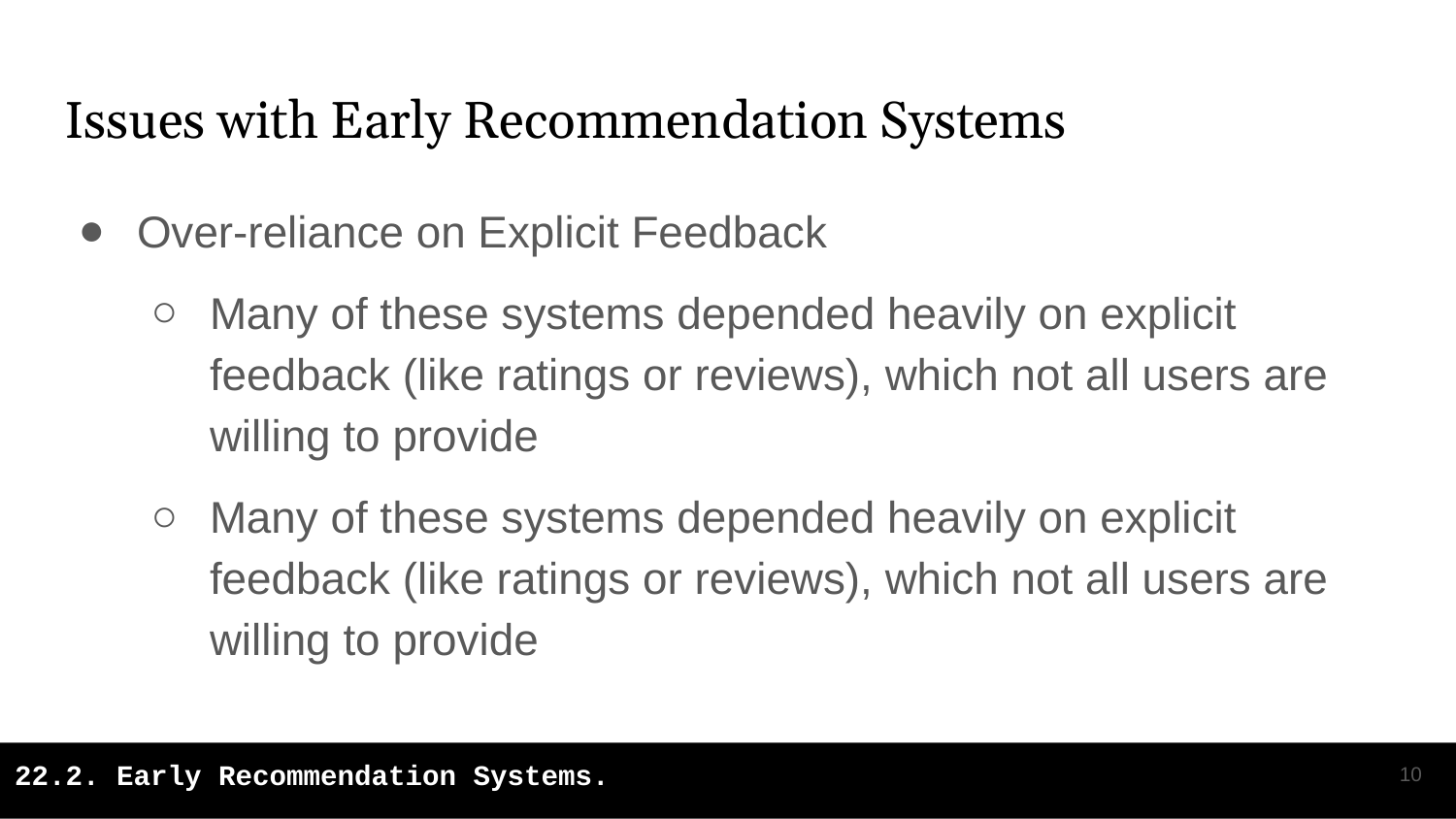

# Issues with Early Recommendation Systems
Over-reliance on Explicit Feedback
Many of these systems depended heavily on explicit feedback (like ratings or reviews), which not all users are willing to provide
Many of these systems depended heavily on explicit feedback (like ratings or reviews), which not all users are willing to provide
10
22.2. Early Recommendation Systems.